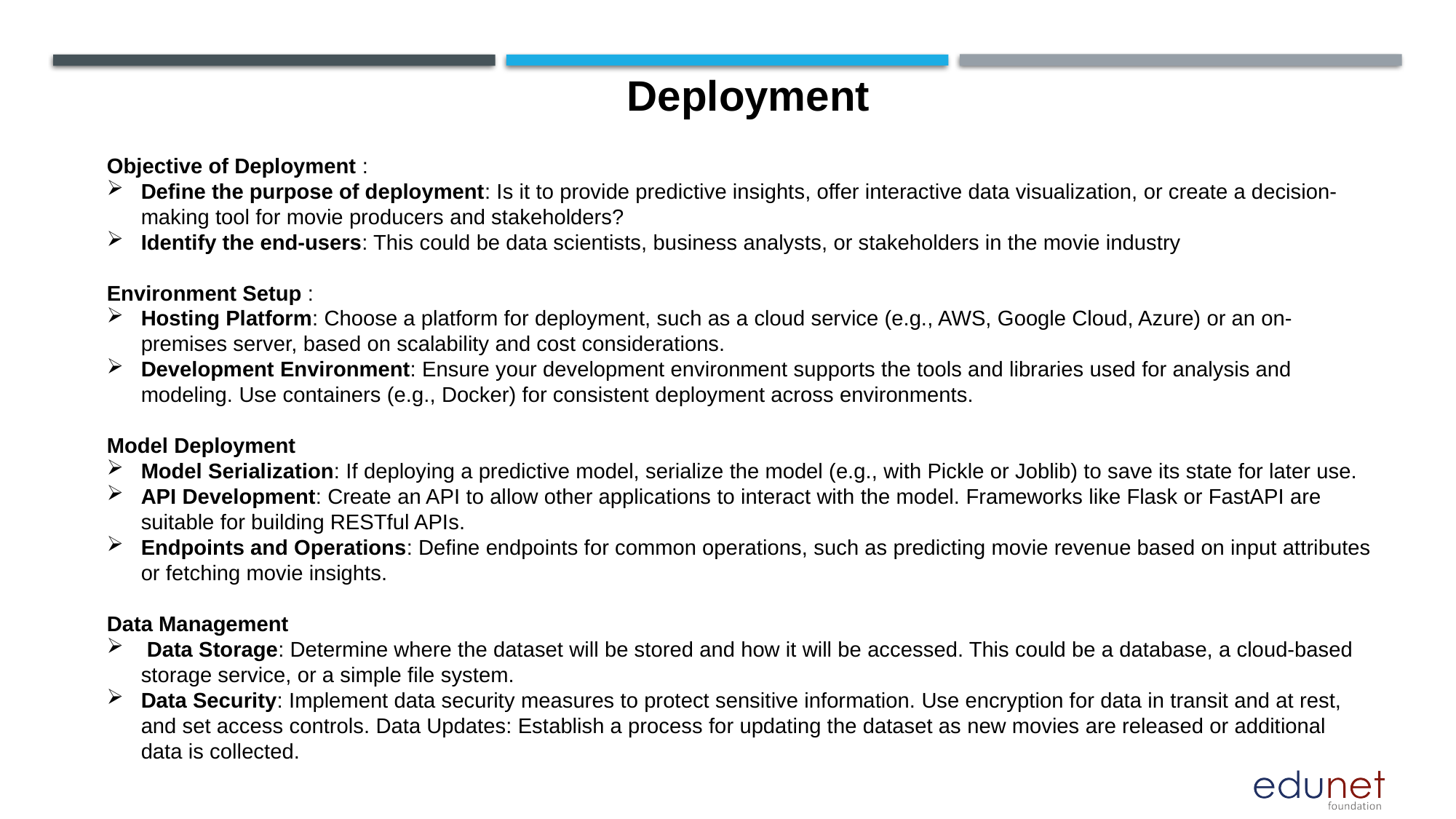

Deployment

Objective of Deployment :
Define the purpose of deployment: Is it to provide predictive insights, offer interactive data visualization, or create a decision-making tool for movie producers and stakeholders?
Identify the end-users: This could be data scientists, business analysts, or stakeholders in the movie industry

Environment Setup :
Hosting Platform: Choose a platform for deployment, such as a cloud service (e.g., AWS, Google Cloud, Azure) or an on-premises server, based on scalability and cost considerations.
Development Environment: Ensure your development environment supports the tools and libraries used for analysis and modeling. Use containers (e.g., Docker) for consistent deployment across environments.

Model Deployment
Model Serialization: If deploying a predictive model, serialize the model (e.g., with Pickle or Joblib) to save its state for later use.
API Development: Create an API to allow other applications to interact with the model. Frameworks like Flask or FastAPI are suitable for building RESTful APIs.
Endpoints and Operations: Define endpoints for common operations, such as predicting movie revenue based on input attributes or fetching movie insights.

Data Management
 Data Storage: Determine where the dataset will be stored and how it will be accessed. This could be a database, a cloud-based storage service, or a simple file system.
Data Security: Implement data security measures to protect sensitive information. Use encryption for data in transit and at rest, and set access controls. Data Updates: Establish a process for updating the dataset as new movies are released or additional data is collected.